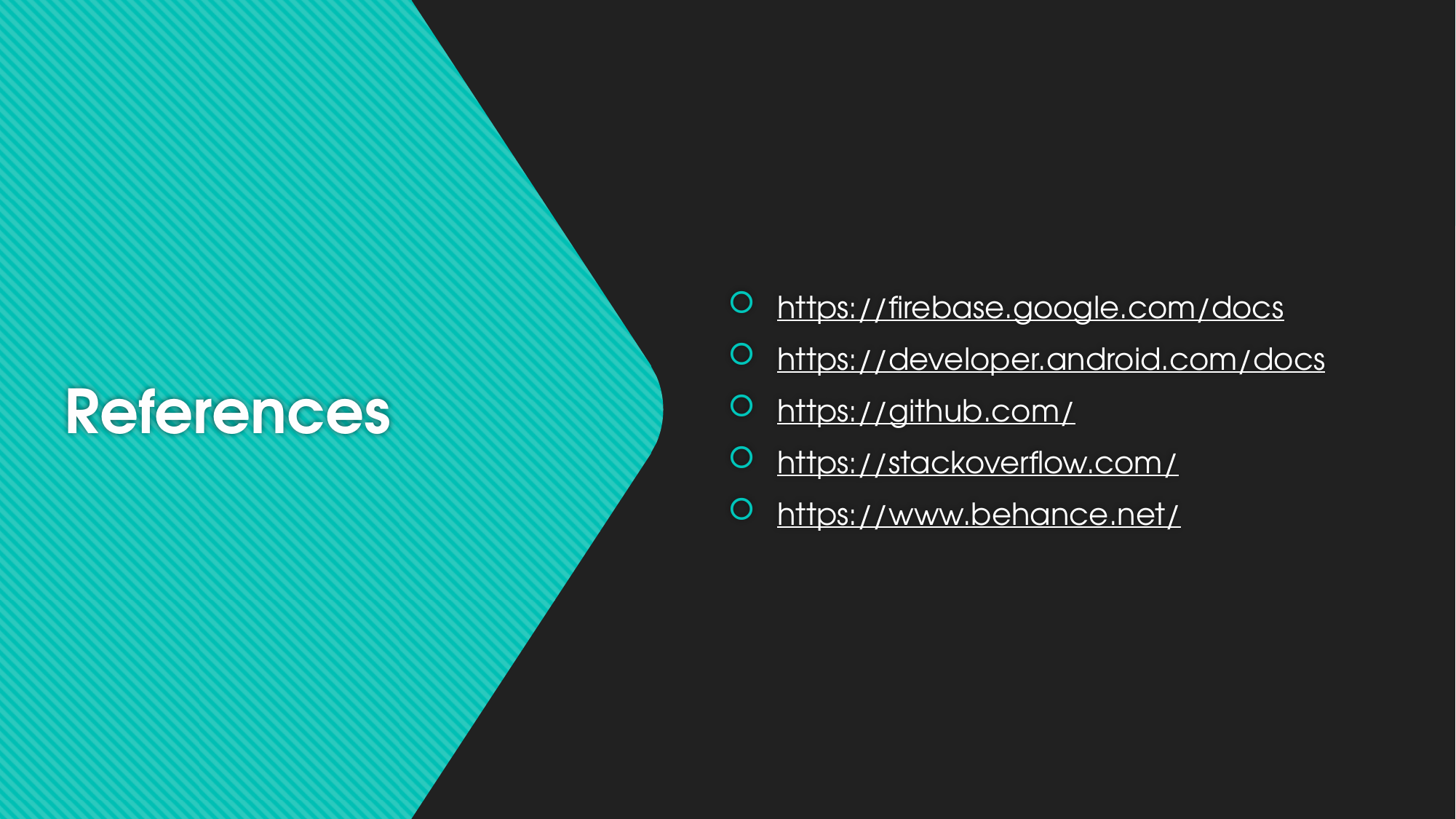

https://firebase.google.com/docs
 https://developer.android.com/docs
 https://github.com/
 https://stackoverflow.com/
 https://www.behance.net/
# References